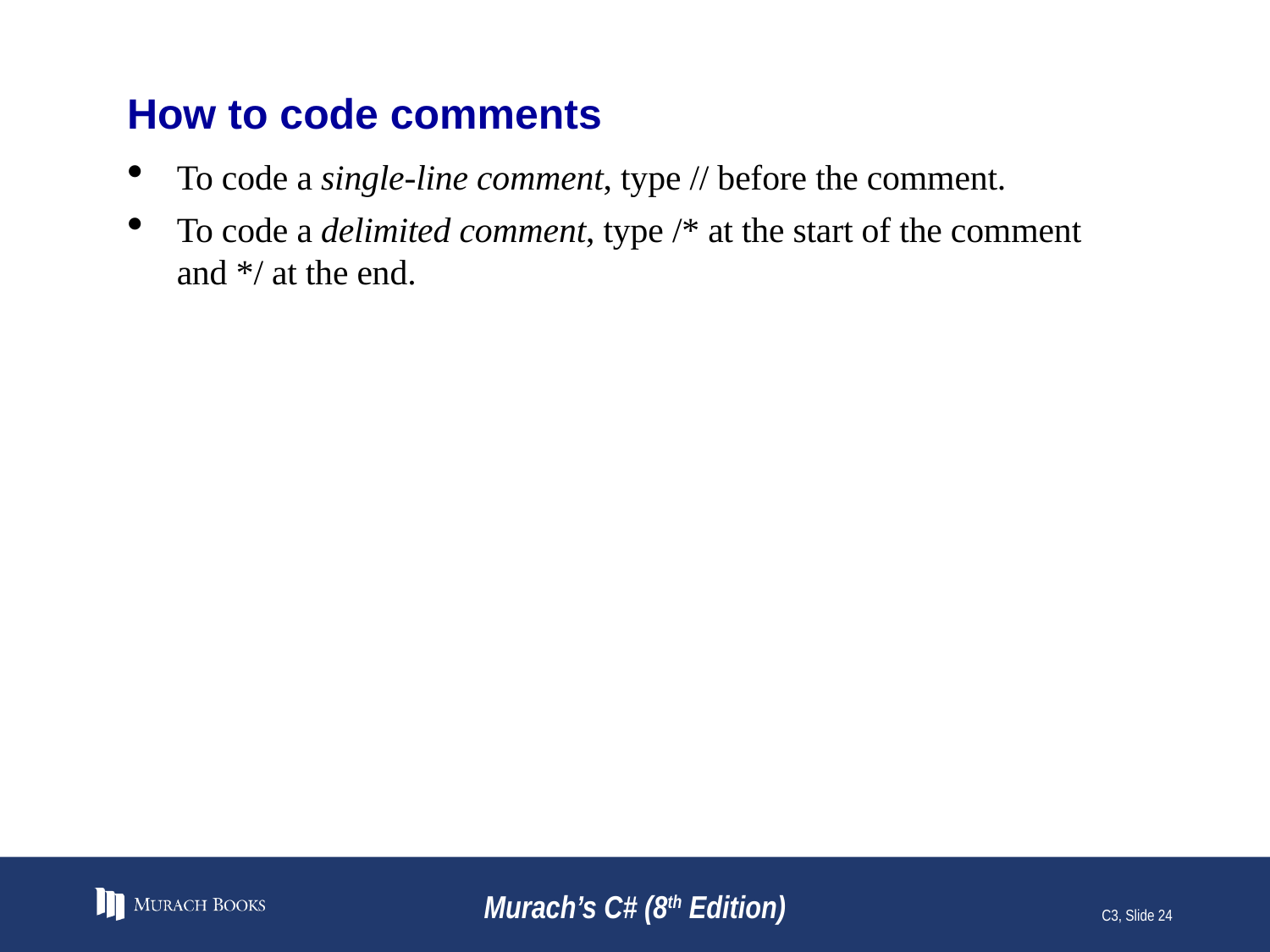

# How to code comments
To code a single-line comment, type // before the comment.
To code a delimited comment, type /* at the start of the comment and */ at the end.

Murach’s C# (8th Edition)

C3, Slide 24